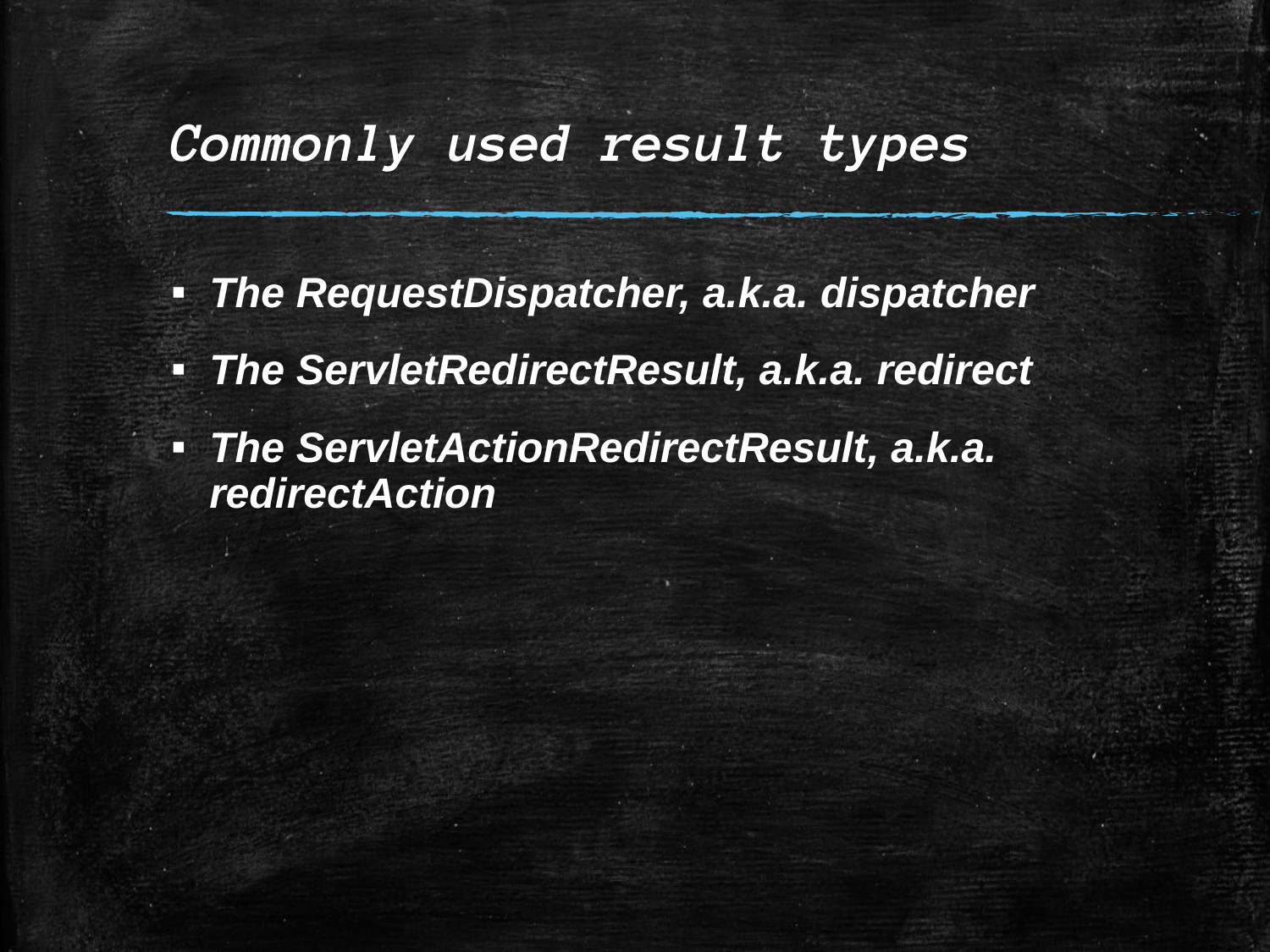

# Commonly used result types
The RequestDispatcher, a.k.a. dispatcher
The ServletRedirectResult, a.k.a. redirect
The ServletActionRedirectResult, a.k.a. redirectAction